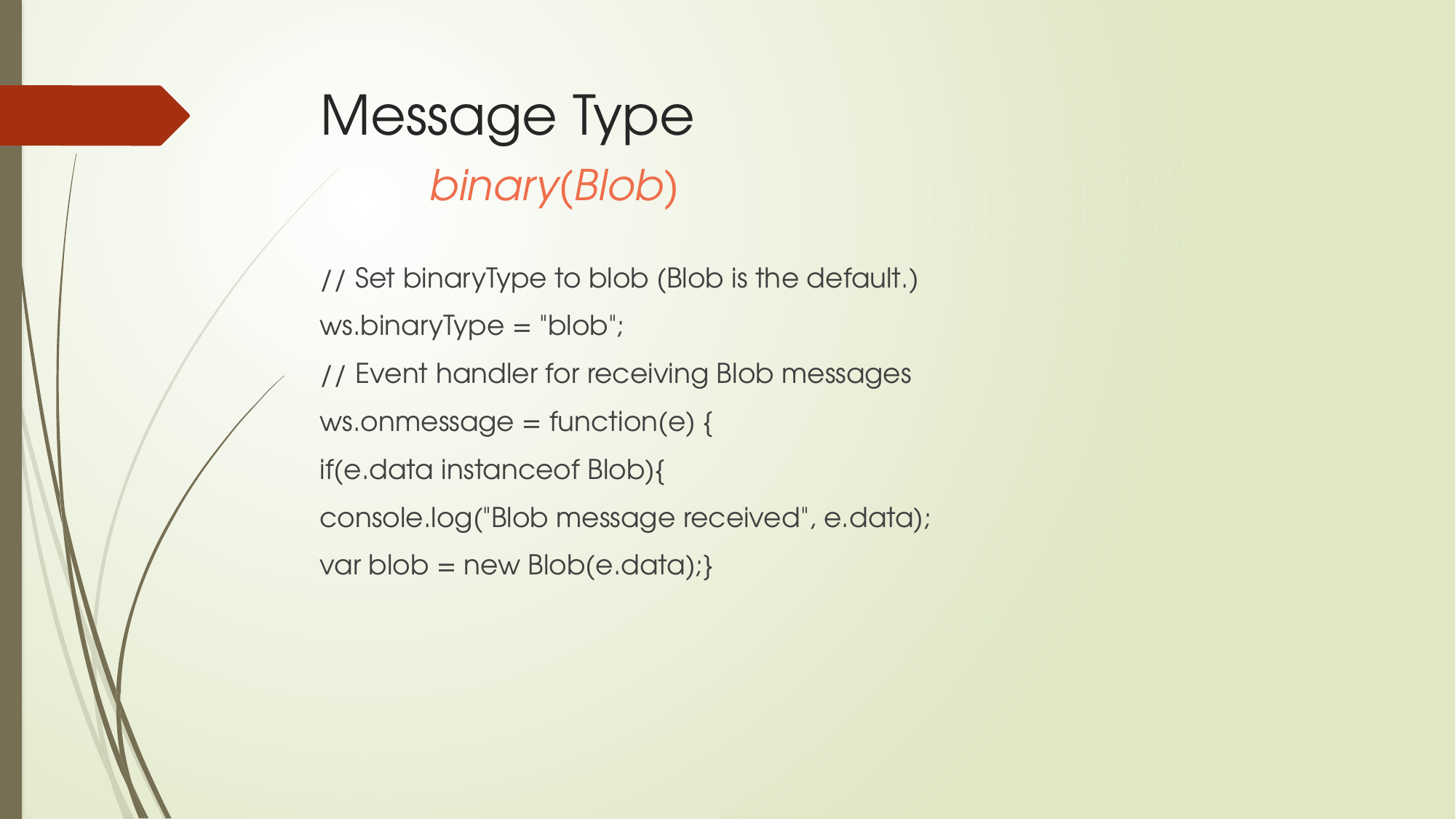

# Message Type binary(Blob)
// Set binaryType to blob (Blob is the default.)
ws.binaryType = "blob";
// Event handler for receiving Blob messages
ws.onmessage = function(e) {
if(e.data instanceof Blob){
console.log("Blob message received", e.data);
var blob = new Blob(e.data);}